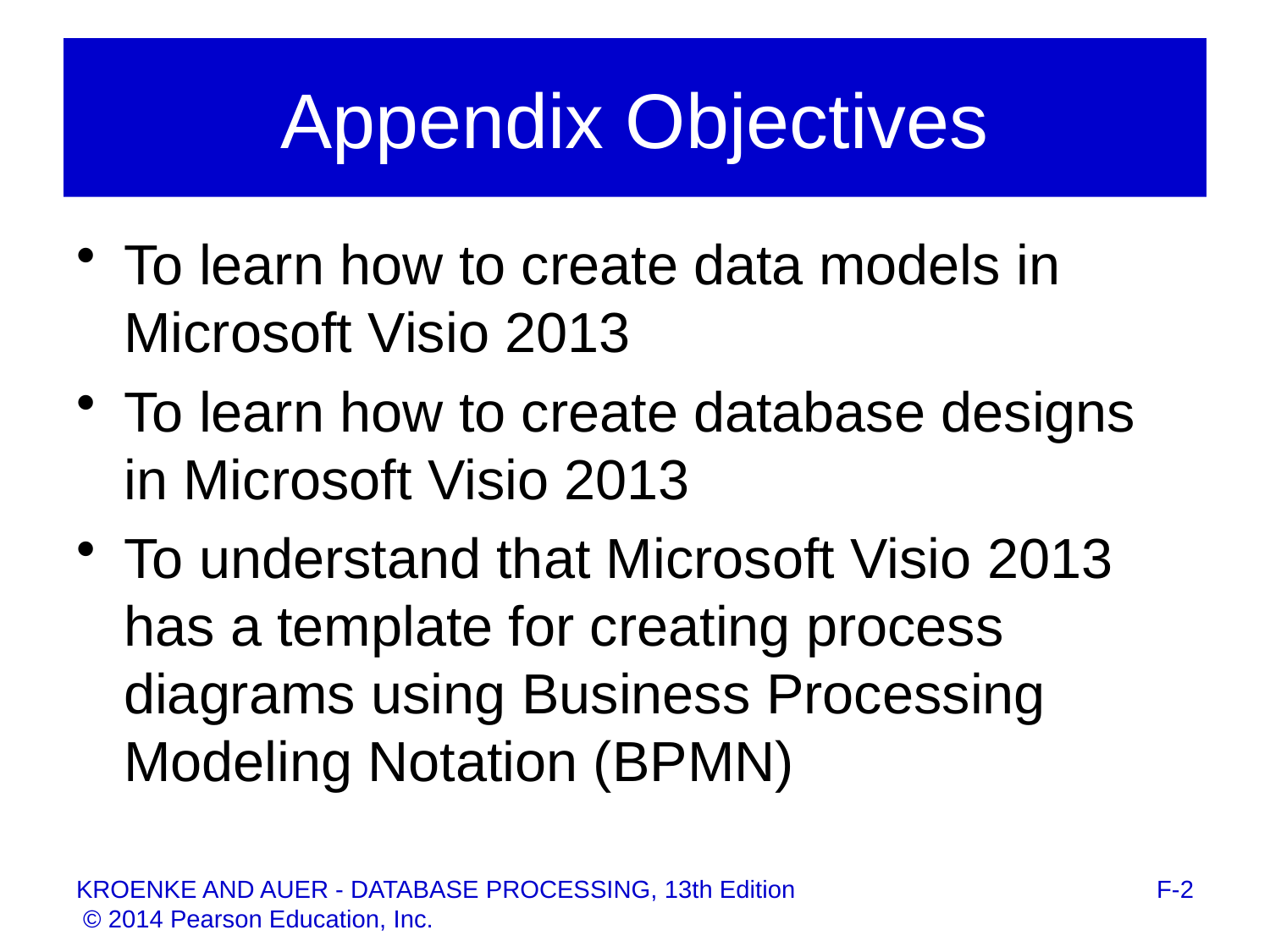

# Appendix Objectives
To learn how to create data models in Microsoft Visio 2013
To learn how to create database designs in Microsoft Visio 2013
To understand that Microsoft Visio 2013 has a template for creating process diagrams using Business Processing Modeling Notation (BPMN)
F-2
KROENKE AND AUER - DATABASE PROCESSING, 13th Edition  © 2014 Pearson Education, Inc.